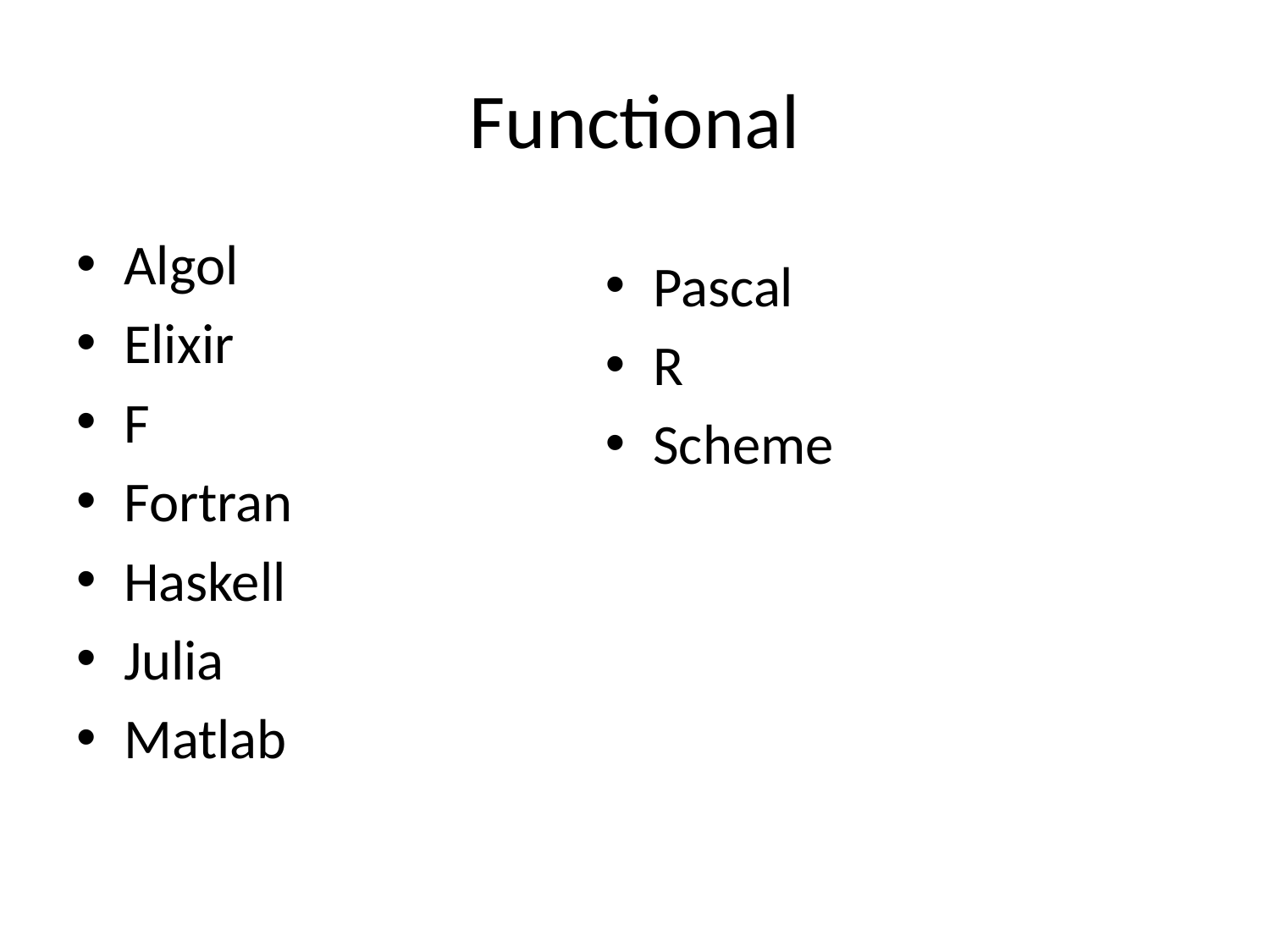

# Functional
Algol
Elixir
F
Fortran
Haskell
Julia
Matlab
Pascal
R
Scheme